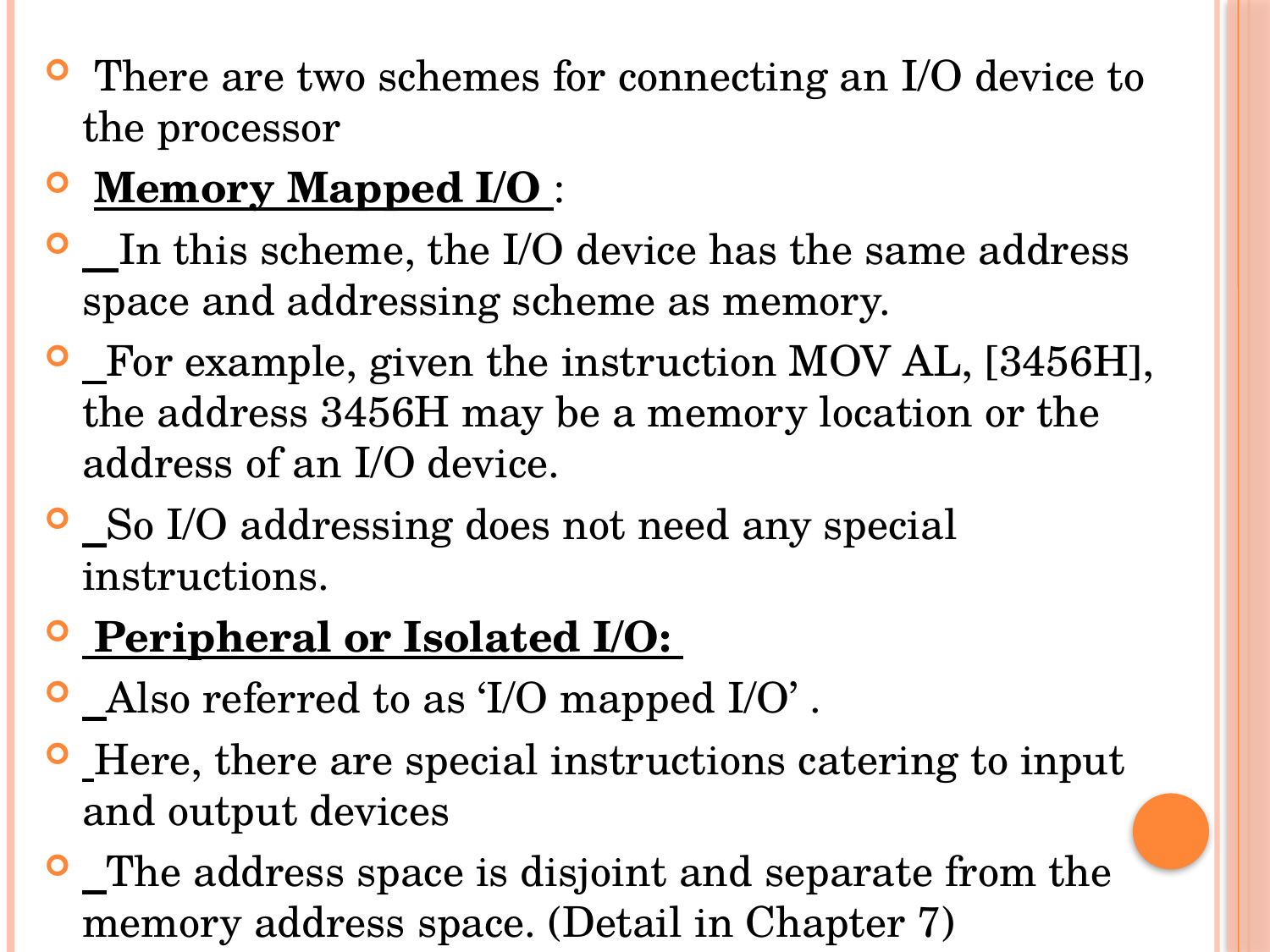

There are two schemes for connecting an I/O device to the processor
 Memory Mapped I/O :
   In this scheme, the I/O device has the same address space and addressing scheme as memory.
  For example, given the instruction MOV AL, [3456H], the address 3456H may be a memory location or the address of an I/O device.
  So I/O addressing does not need any special instructions.
 Peripheral or Isolated I/O:
  Also referred to as ‘I/O mapped I/O’ .
 Here, there are special instructions catering to input and output devices
  The address space is disjoint and separate from the memory address space. (Detail in Chapter 7)